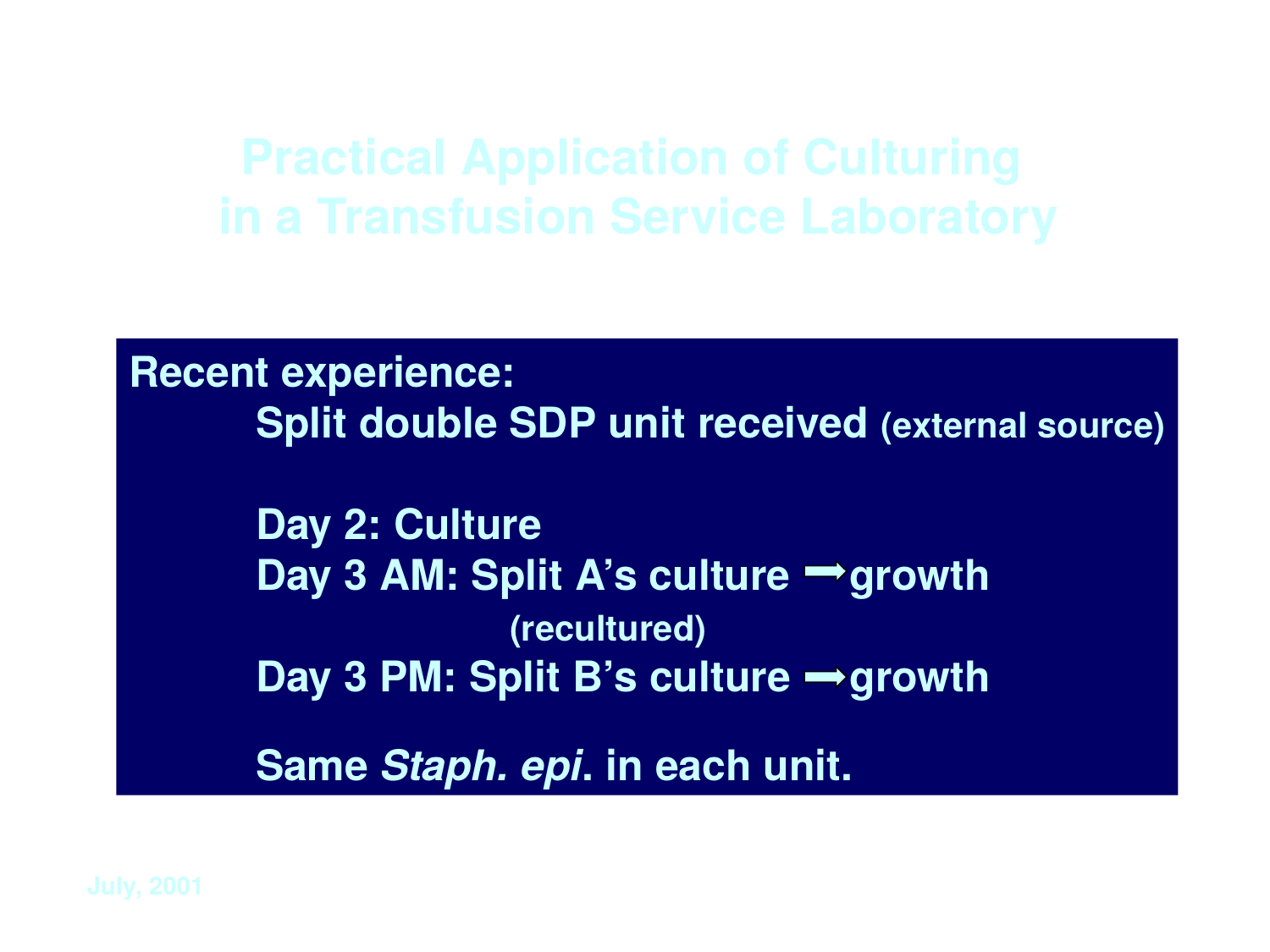

Practical Application of Culturing
in a Transfusion Service Laboratory
Recent experience:
	Split double SDP unit received (external source)

	Day 2: Culture
	Day 3 AM: Split A’s culture     growth
			(recultured)
	Day 3 PM: Split B’s culture     growth

	Same Staph. epi. in each unit.

July, 2001